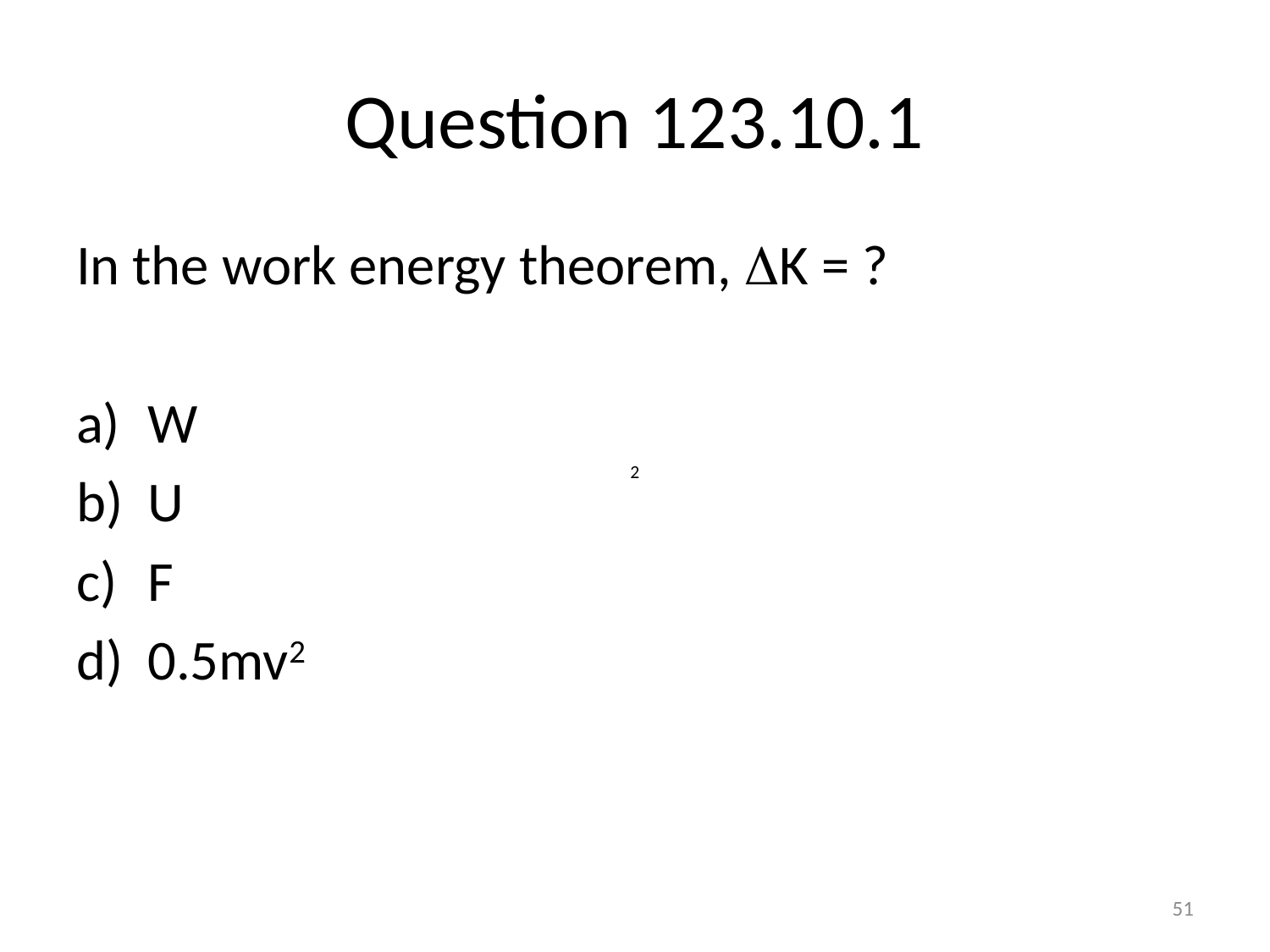

# Question 123.10.1
In the work energy theorem, ΔK = ?

W
U
F
0.5mv2
2
51